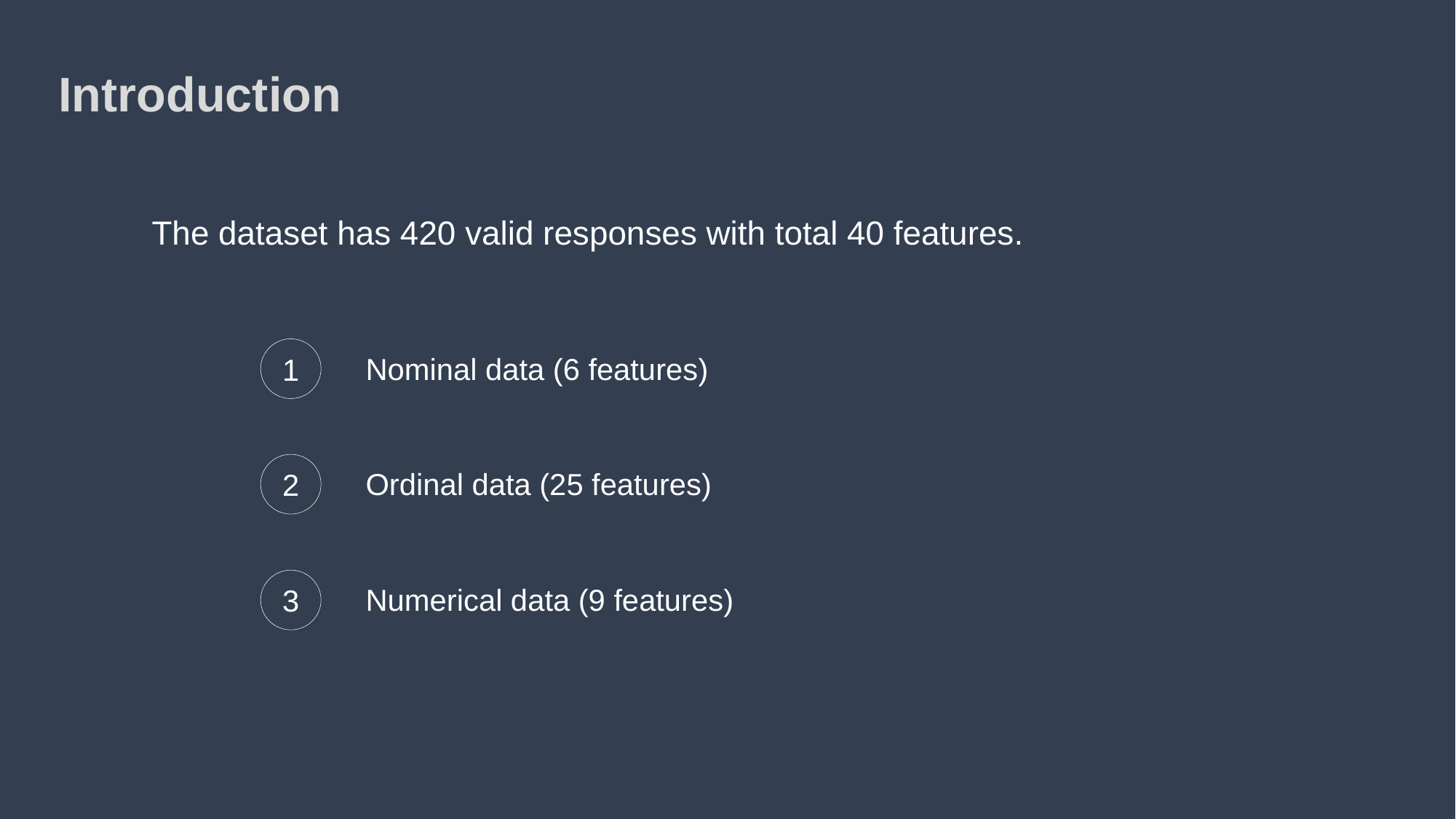

Introduction
The dataset has 420 valid responses with total 40 features.
1
Nominal data (6 features)
2
Ordinal data (25 features)
3
Numerical data (9 features)